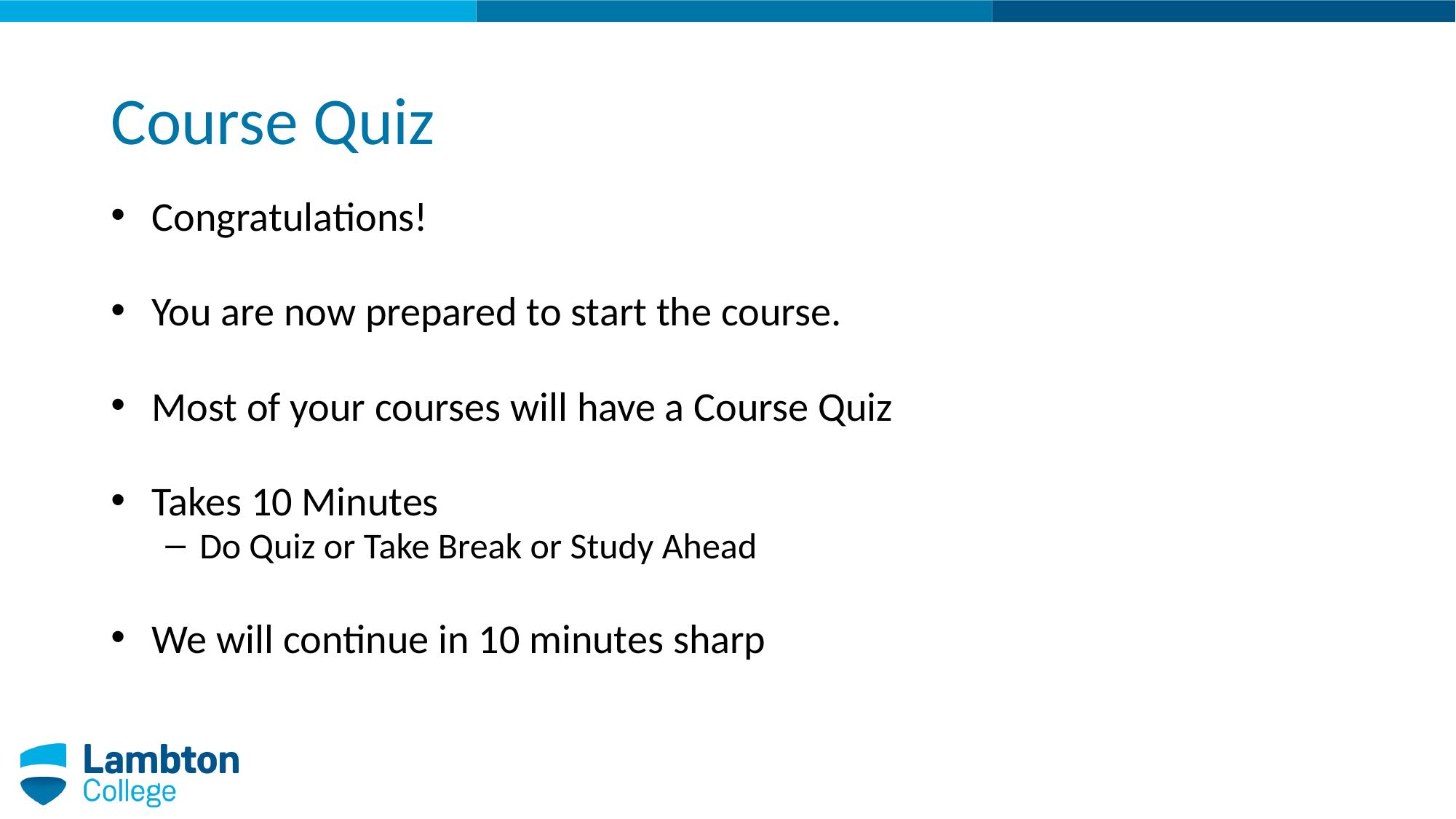

# Course Quiz
Congratulations!

You are now prepared to start the course.

Most of your courses will have a Course Quiz

Takes 10 Minutes
Do Quiz or Take Break or Study Ahead

We will continue in 10 minutes sharp